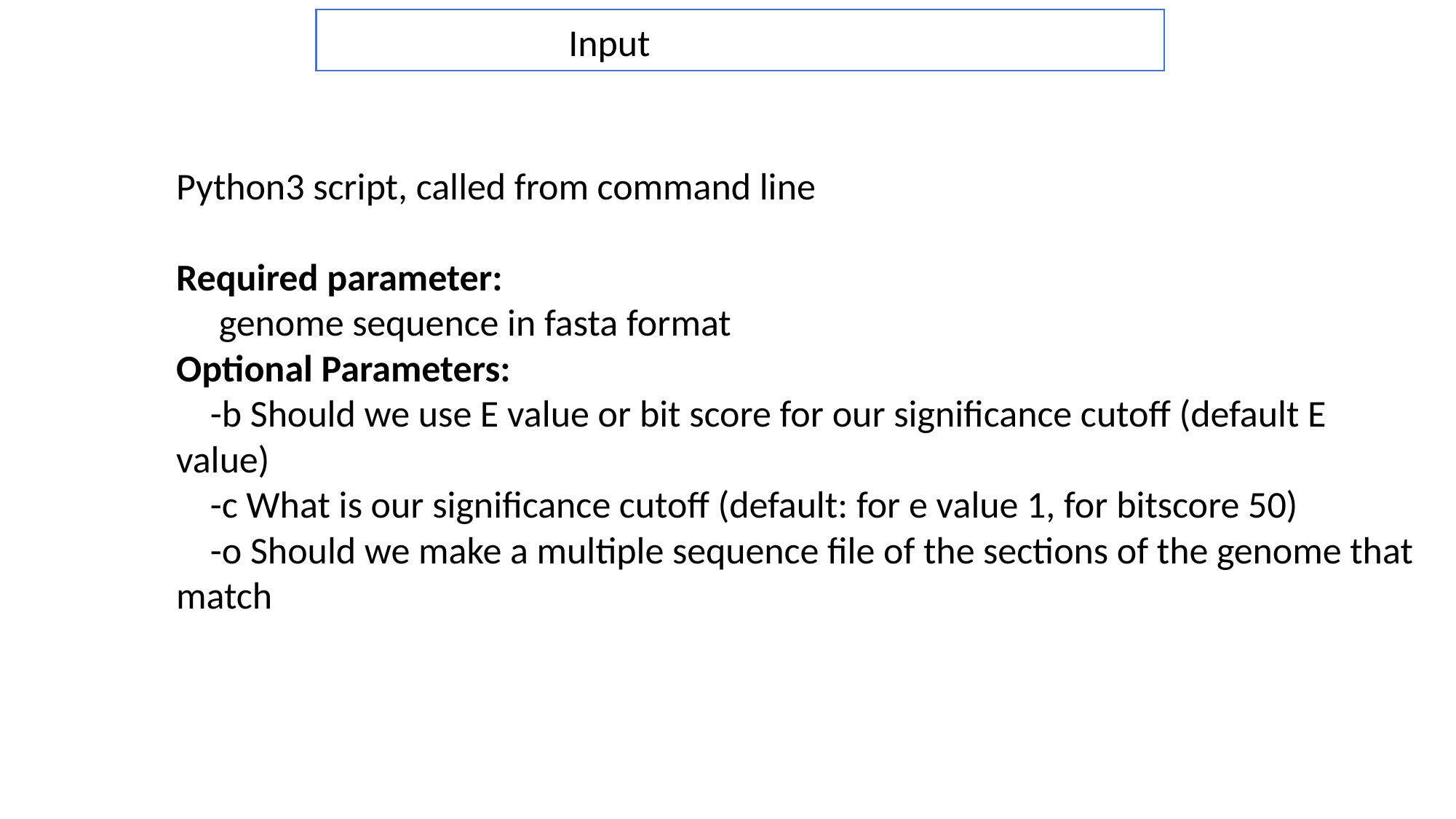

Input
Python3 script, called from command line

Required parameter:
     genome sequence in fasta format
Optional Parameters:
    -b Should we use E value or bit score for our significance cutoff (default E value)
    -c What is our significance cutoff (default: for e value 1, for bitscore 50)
    -o Should we make a multiple sequence file of the sections of the genome that match